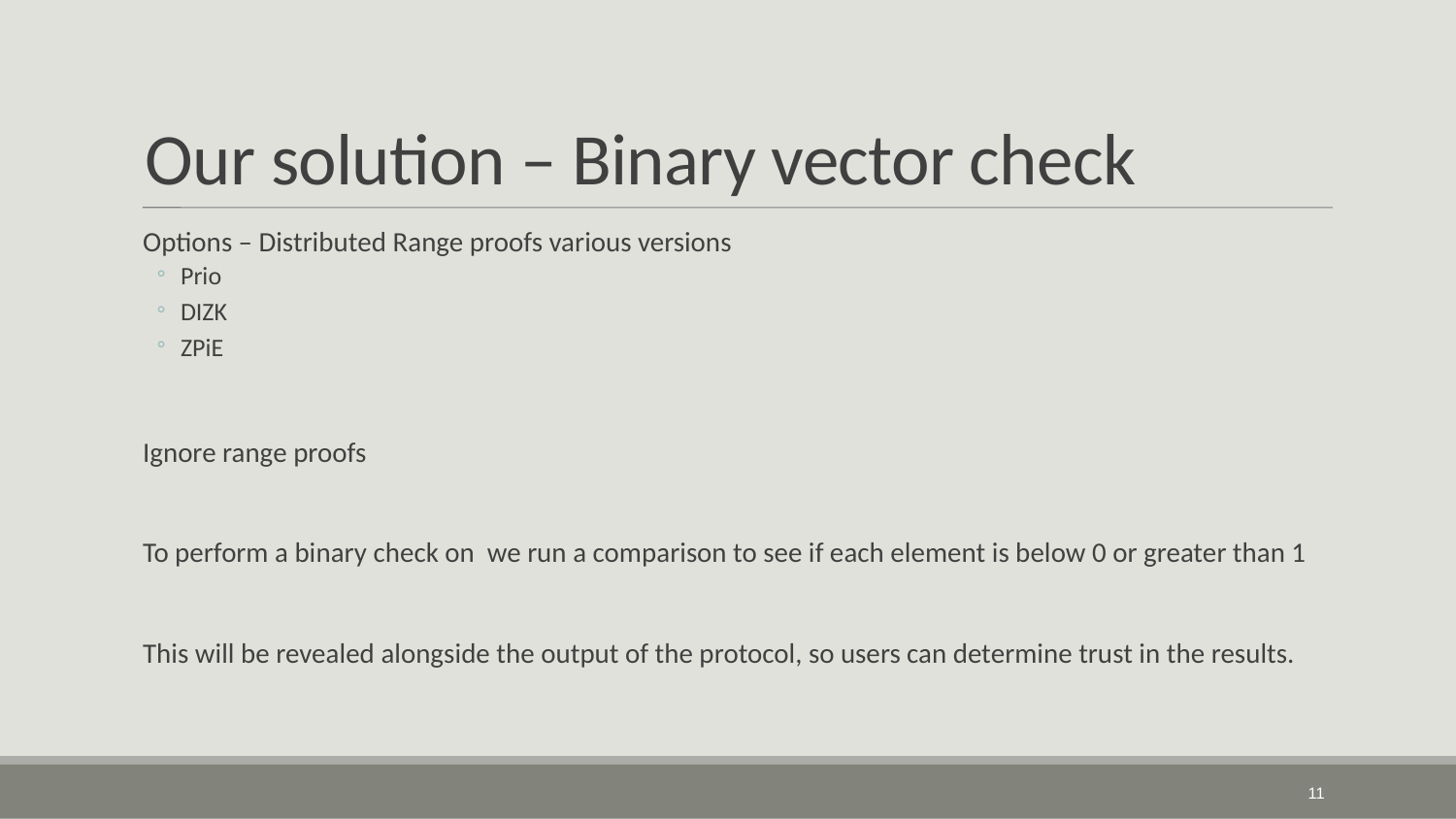

# Our solution – Binary vector check
Options – Distributed Range proofs various versions
Prio
DIZK
ZPiE

Ignore range proofs

To perform a binary check on  we run a comparison to see if each element is below 0 or greater than 1

This will be revealed alongside the output of the protocol, so users can determine trust in the results.

11